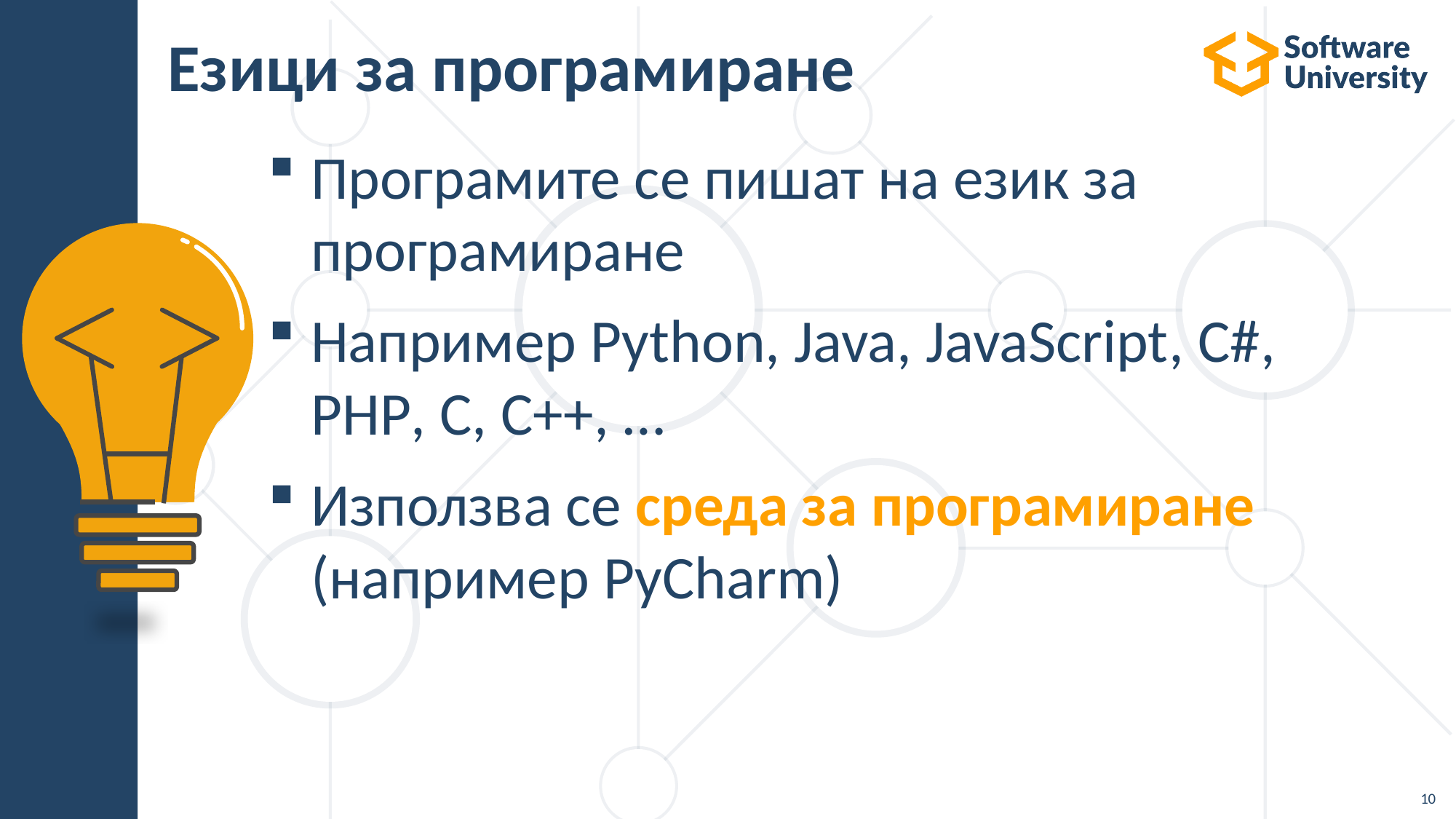

# Езици за програмиране
Програмите се пишат на език за програмиране
Например Python, Java, JavaScript, C#, PHP, C, C++, …
Използва се среда за програмиране (например PyCharm)
10